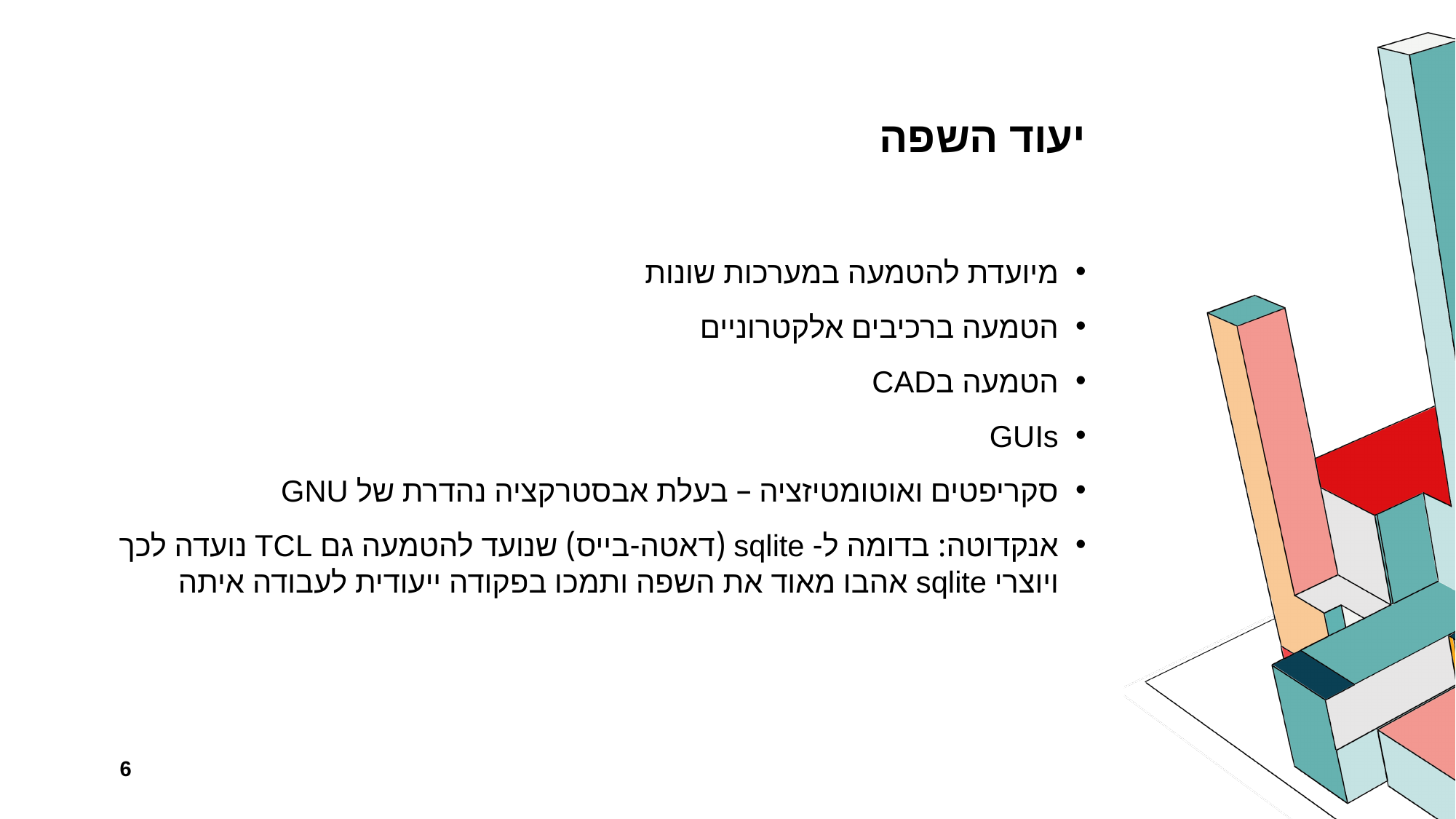

# יעוד השפה
מיועדת להטמעה במערכות שונות
הטמעה ברכיבים אלקטרוניים
הטמעה בCAD
GUIs
סקריפטים ואוטומטיזציה – בעלת אבסטרקציה נהדרת של GNU
אנקדוטה: בדומה ל- sqlite (דאטה-בייס) שנועד להטמעה גם TCL נועדה לכך ויוצרי sqlite אהבו מאוד את השפה ותמכו בפקודה ייעודית לעבודה איתה
6